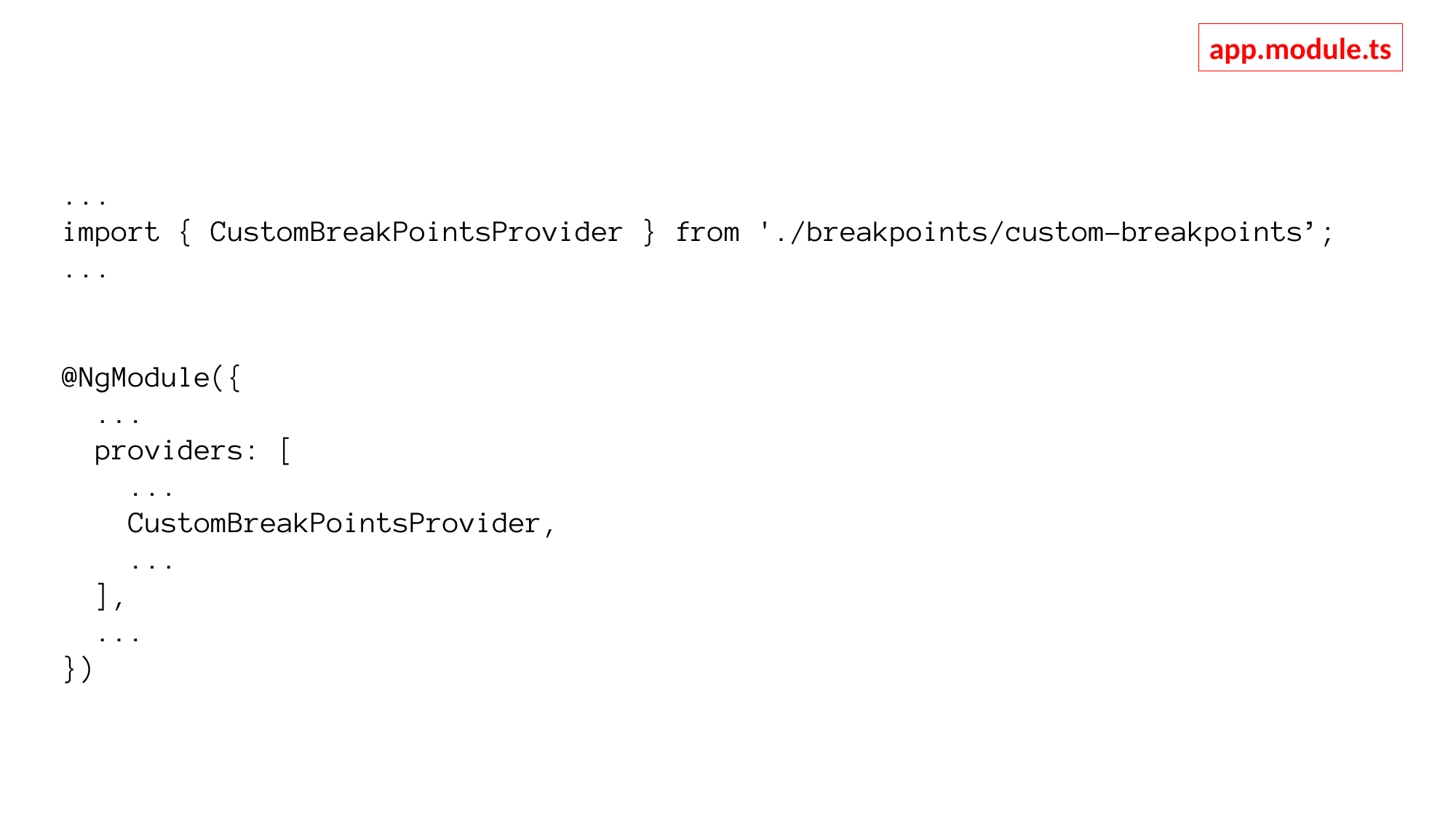

...
import { CustomBreakPointsProvider } from './breakpoints/custom-breakpoints’;
...

@NgModule({
  ...
  providers: [
    ...
    CustomBreakPointsProvider,
    ...
  ],
  ...
})
app.module.ts